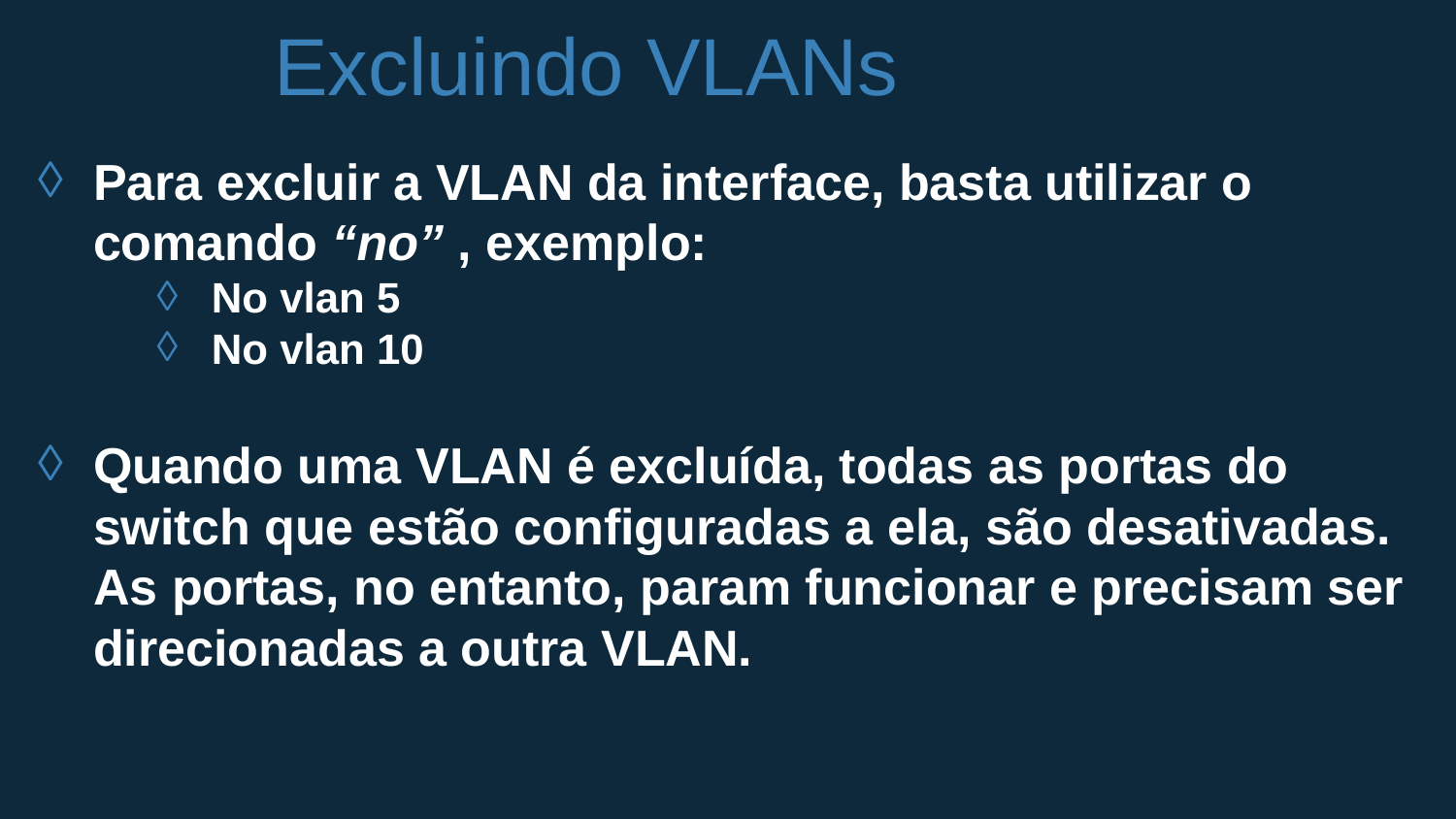

# Excluindo VLANs
Para excluir a VLAN da interface, basta utilizar o comando “no” , exemplo:
No vlan 5
No vlan 10

Quando uma VLAN é excluída, todas as portas do switch que estão configuradas a ela, são desativadas. As portas, no entanto, param funcionar e precisam ser direcionadas a outra VLAN.